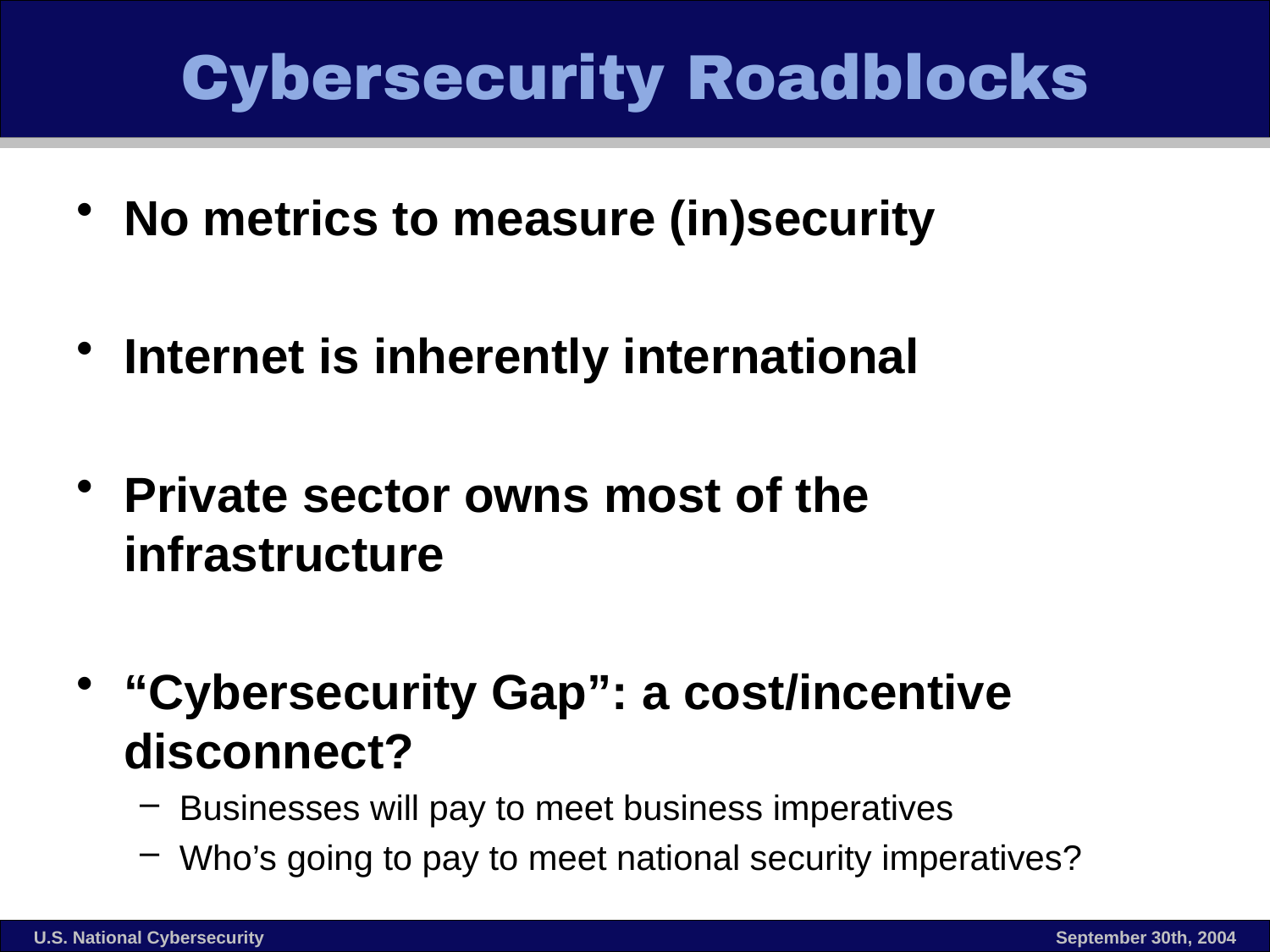

# Cybersecurity Roadblocks
No metrics to measure (in)security

Internet is inherently international

Private sector owns most of the infrastructure

“Cybersecurity Gap”: a cost/incentive disconnect?
Businesses will pay to meet business imperatives
Who’s going to pay to meet national security imperatives?
U.S. National Cybersecurity